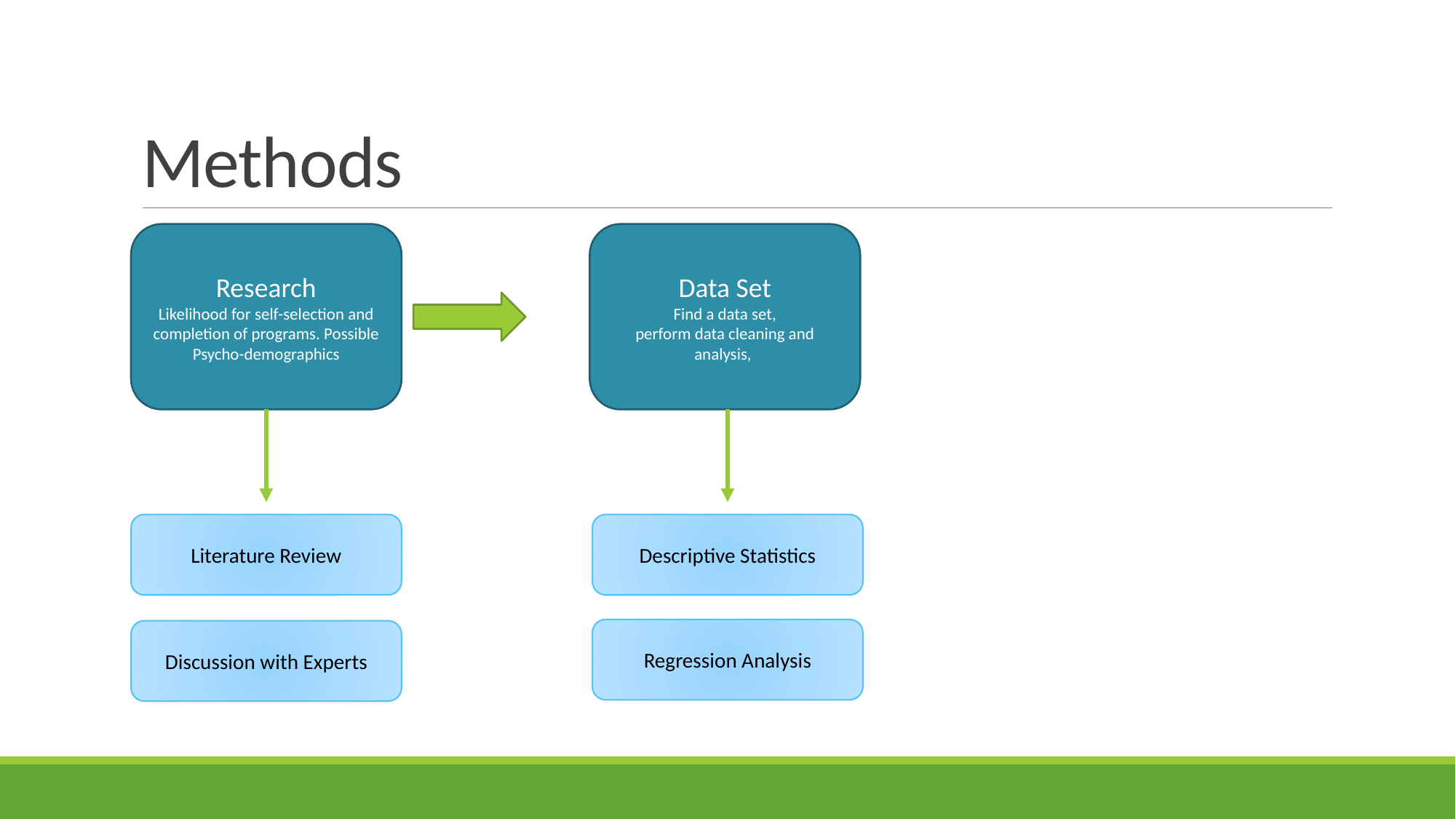

# Methods
Research
Likelihood for self-selection and completion of programs. Possible Psycho-demographics
Data Set
Find a data set,
perform data cleaning and analysis,

Literature Review
Descriptive Statistics
Regression Analysis
Discussion with Experts